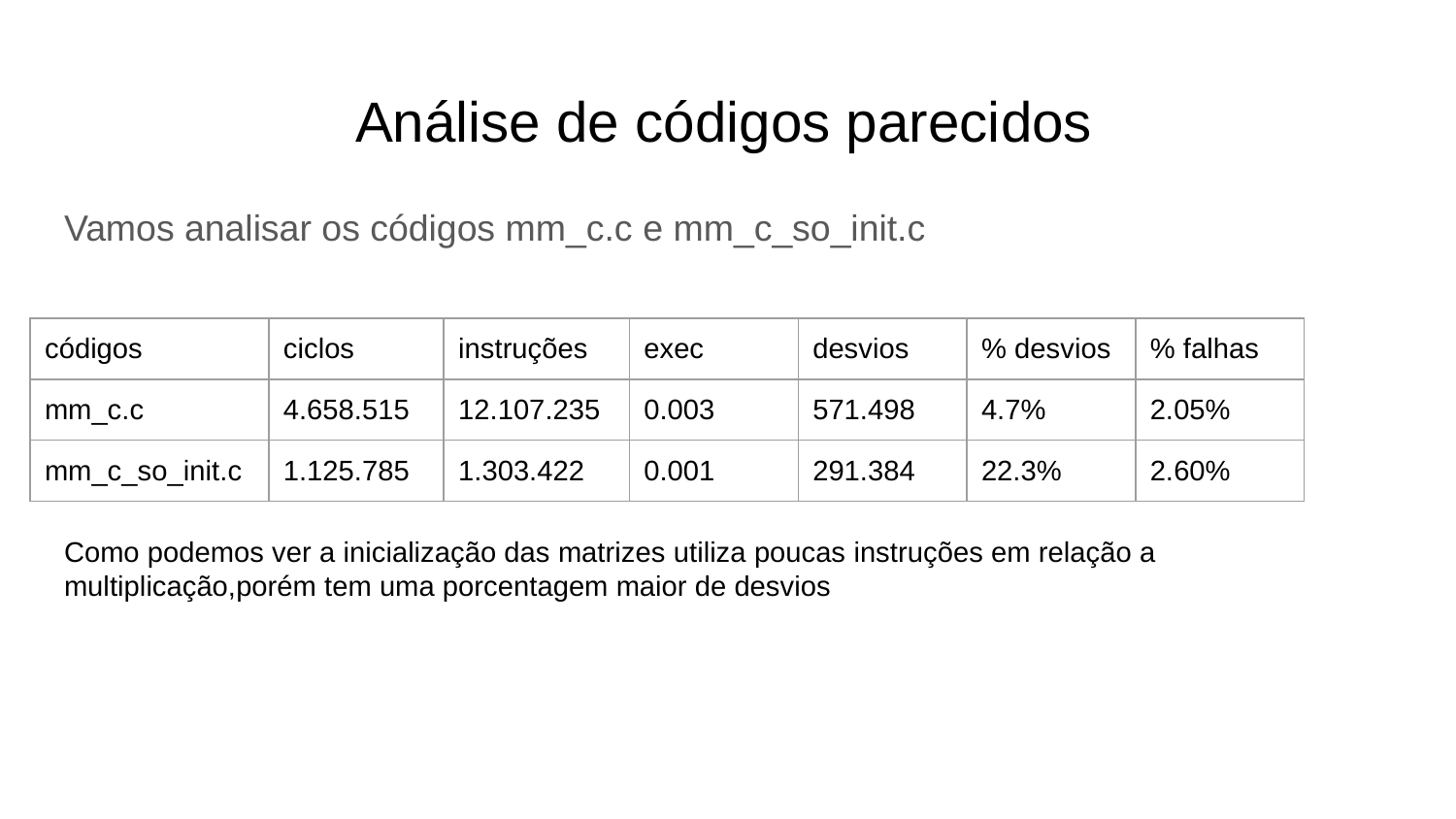

# Análise de códigos parecidos
Vamos analisar os códigos mm_c.c e mm_c_so_init.c
| códigos | ciclos | instruções | exec | desvios | % desvios | % falhas |
| --- | --- | --- | --- | --- | --- | --- |
| mm\_c.c | 4.658.515 | 12.107.235 | 0.003 | 571.498 | 4.7% | 2.05% |
| mm\_c\_so\_init.c | 1.125.785 | 1.303.422 | 0.001 | 291.384 | 22.3% | 2.60% |
Como podemos ver a inicialização das matrizes utiliza poucas instruções em relação a multiplicação,porém tem uma porcentagem maior de desvios